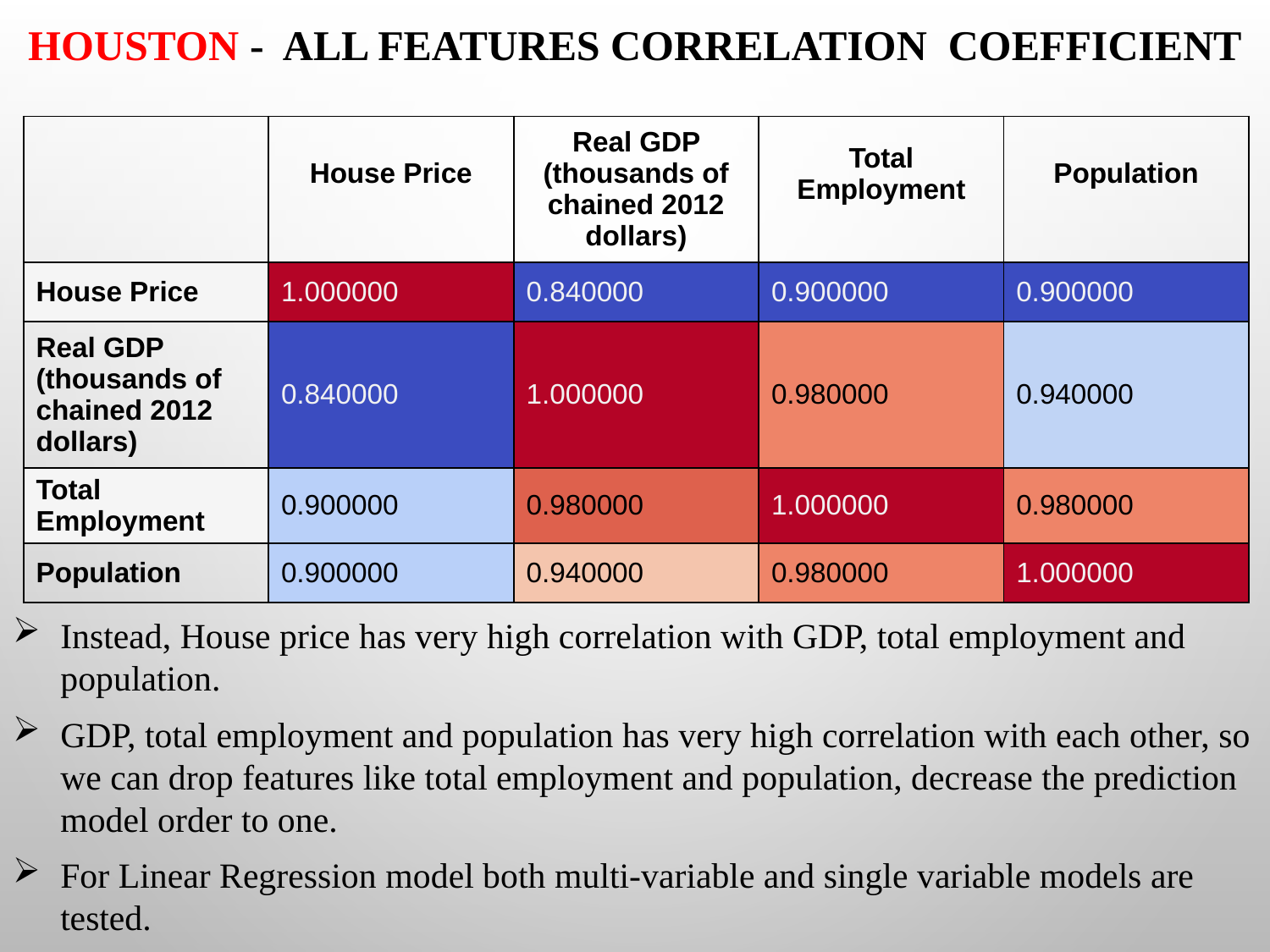

Houston -  All features Correlation  Coefficient
|  | House Price | Real GDP (thousands of chained 2012 dollars) | Total Employment | Population |
| --- | --- | --- | --- | --- |
| House Price | 1.000000 | 0.840000 | 0.900000 | 0.900000 |
| Real GDP (thousands of chained 2012 dollars) | 0.840000 | 1.000000 | 0.980000 | 0.940000 |
| Total Employment | 0.900000 | 0.980000 | 1.000000 | 0.980000 |
| Population | 0.900000 | 0.940000 | 0.980000 | 1.000000 |
Instead, House price has very high correlation with GDP, total employment and population.
GDP, total employment and population has very high correlation with each other, so we can drop features like total employment and population, decrease the prediction model order to one.
For Linear Regression model both multi-variable and single variable models are tested.